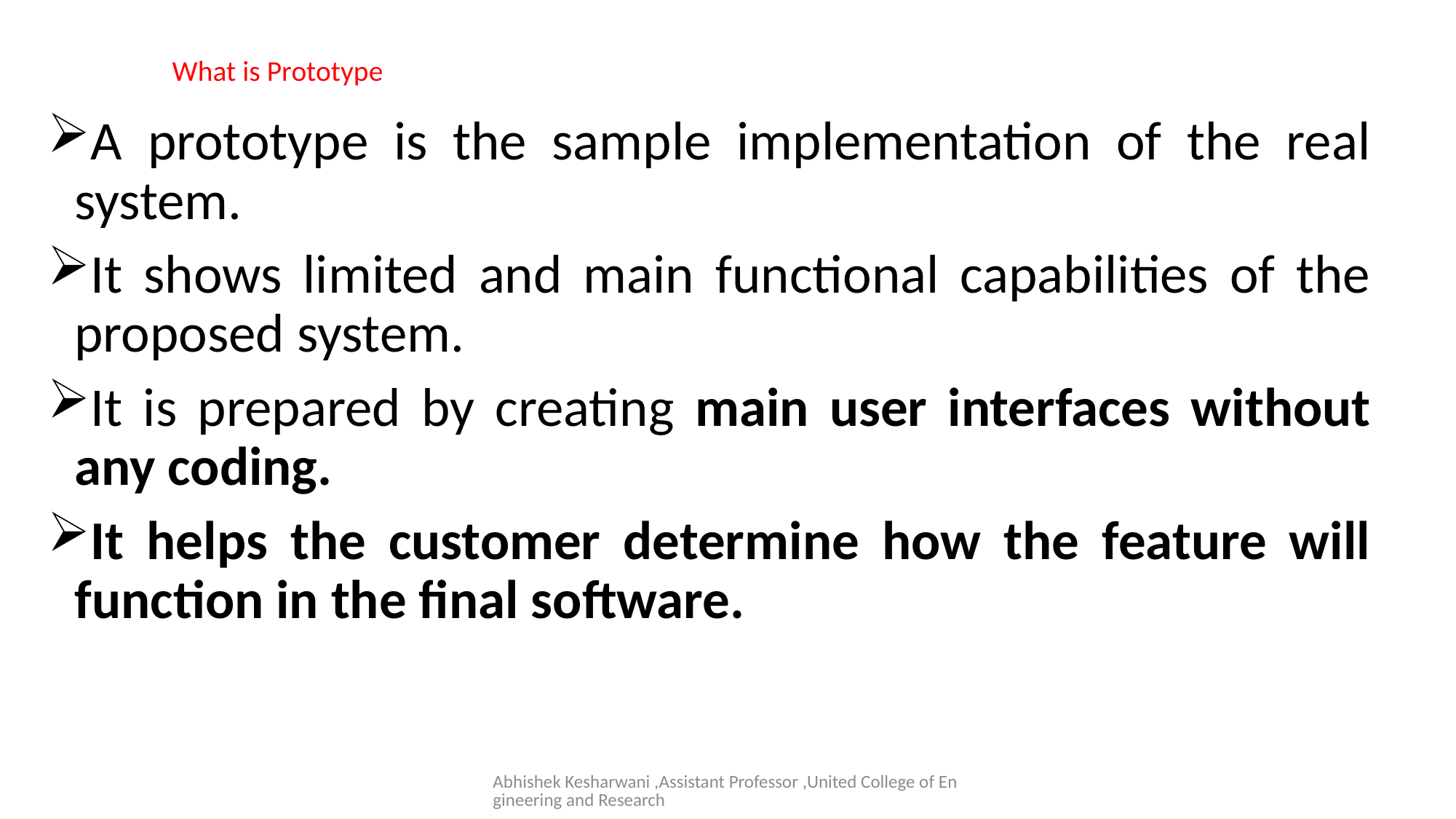

# What is Prototype
A prototype is the sample implementation of the real system.
It shows limited and main functional capabilities of the proposed system.
It is prepared by creating main user interfaces without any coding.
It helps the customer determine how the feature will function in the final software.

Abhishek Kesharwani ,Assistant Professor ,United College of Engineering and Research